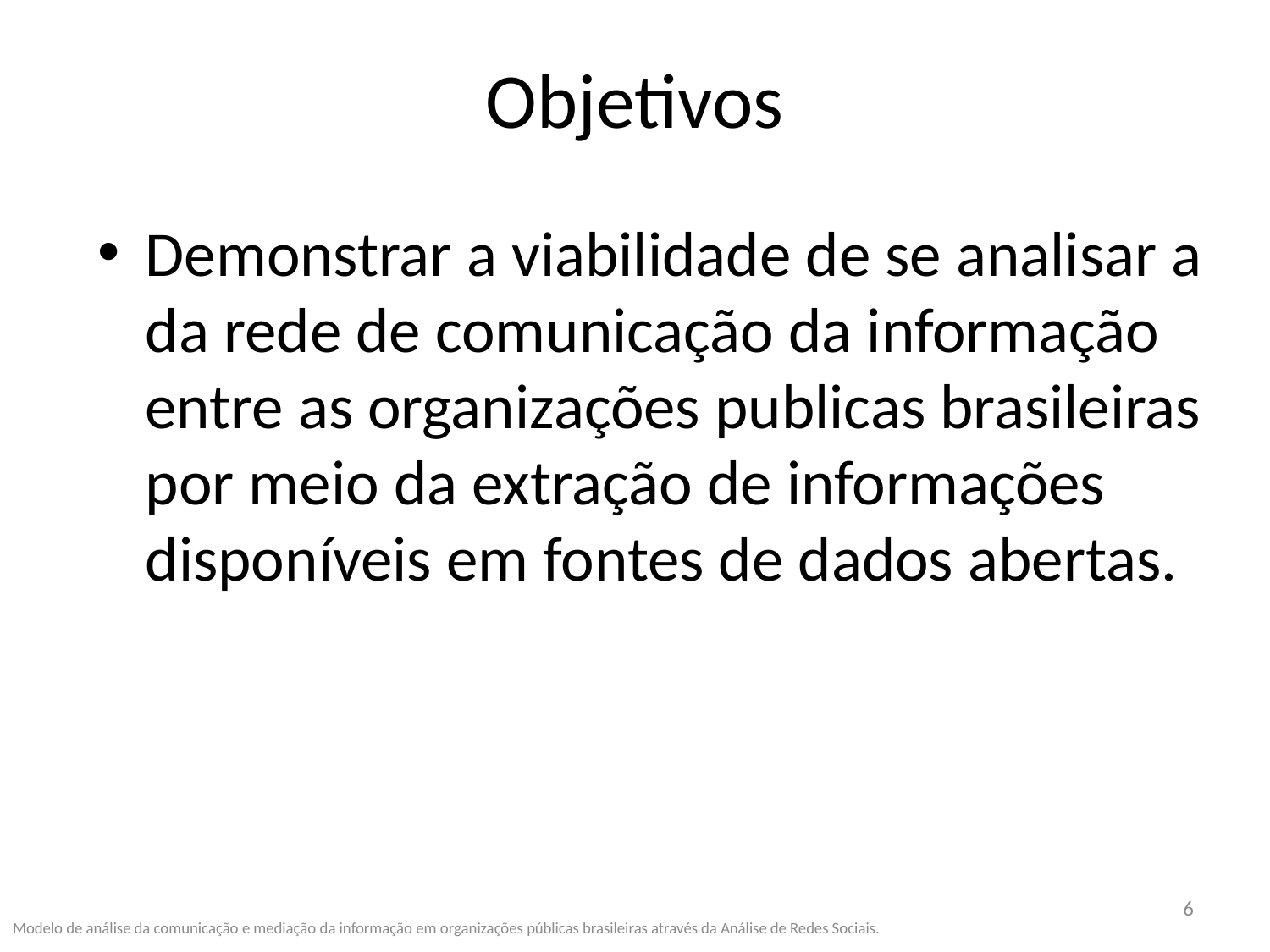

# Objetivos
Demonstrar a viabilidade de se analisar a da rede de comunicação da informação entre as organizações publicas brasileiras por meio da extração de informações disponíveis em fontes de dados abertas.

6
Modelo de análise da comunicação e mediação da informação em organizações públicas brasileiras através da Análise de Redes Sociais.